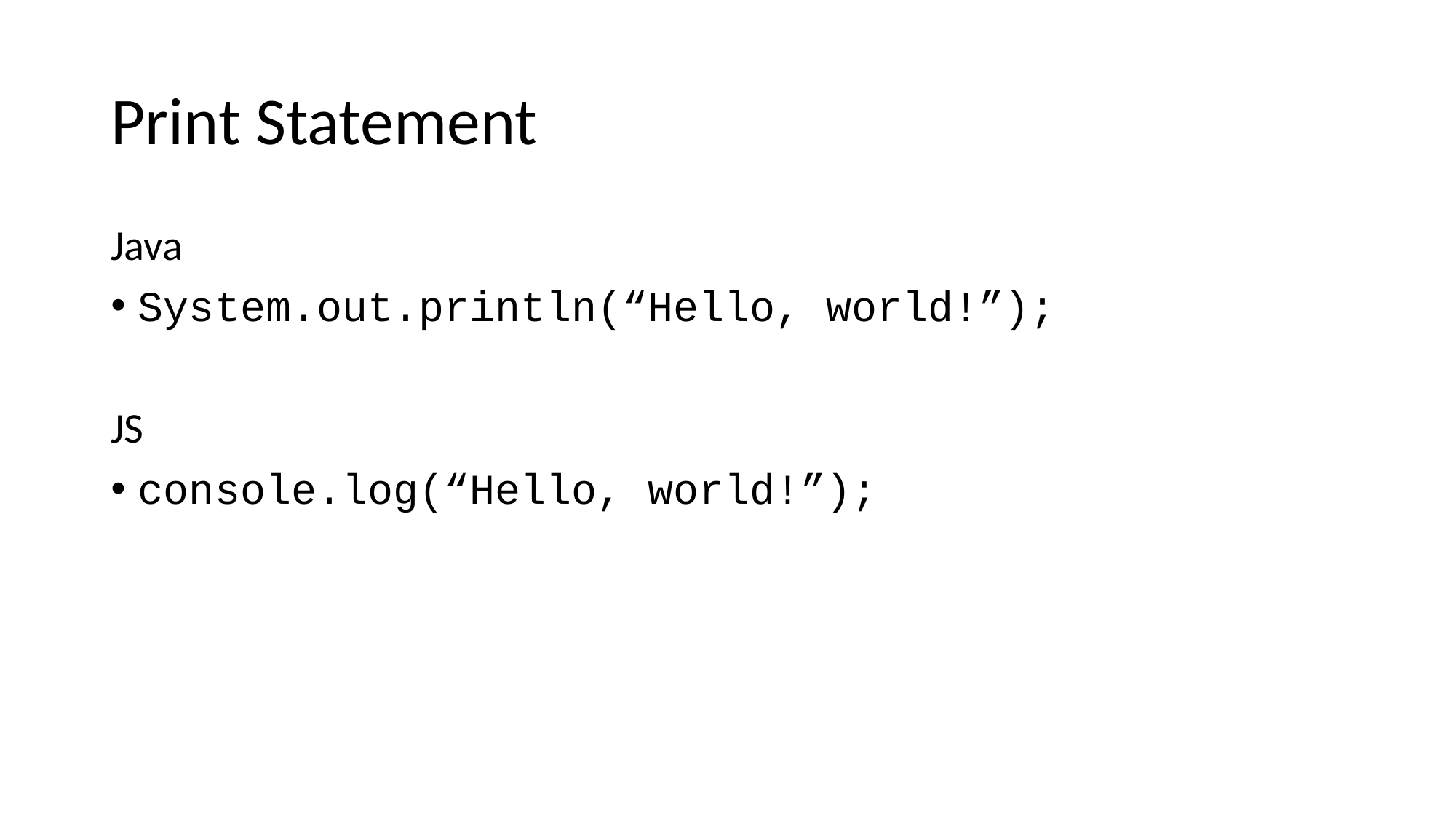

# Print Statement
Java
System.out.println(“Hello, world!”);

JS
console.log(“Hello, world!”);